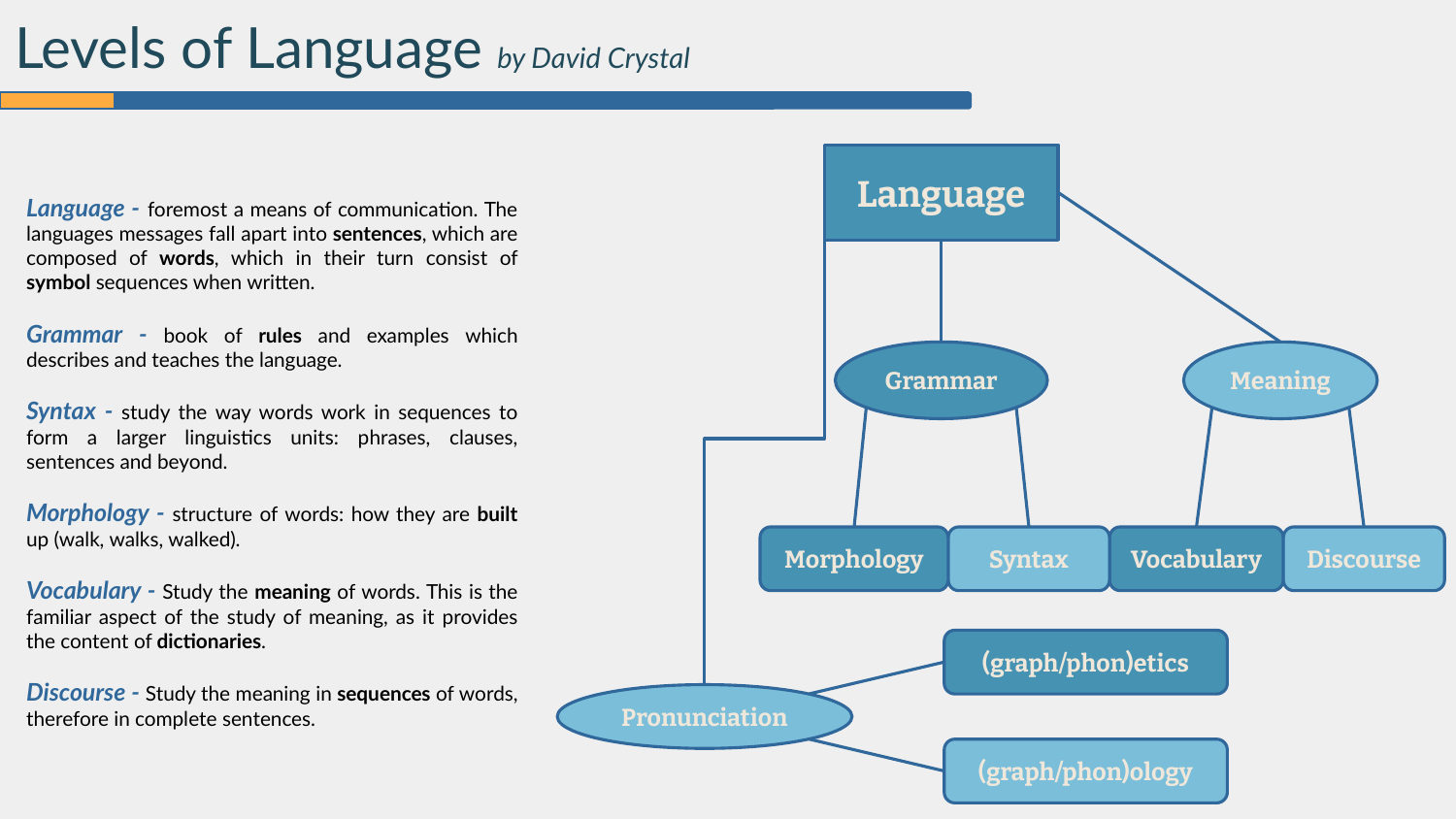

Levels of Language by David Crystal

Language
Grammar
Meaning
Morphology
Syntax
Vocabulary
Discourse
Pronunciation
(graph/phon)etics
(graph/phon)ology
Language - foremost a means of communication. The languages messages fall apart into sentences, which are composed of words, which in their turn consist of symbol sequences when written.

Grammar - book of rules and examples which describes and teaches the language.

Syntax - study the way words work in sequences to form a larger linguistics units: phrases, clauses, sentences and beyond.

Morphology - structure of words: how they are built up (walk, walks, walked).

Vocabulary - Study the meaning of words. This is the familiar aspect of the study of meaning, as it provides the content of dictionaries.

Discourse - Study the meaning in sequences of words, therefore in complete sentences.